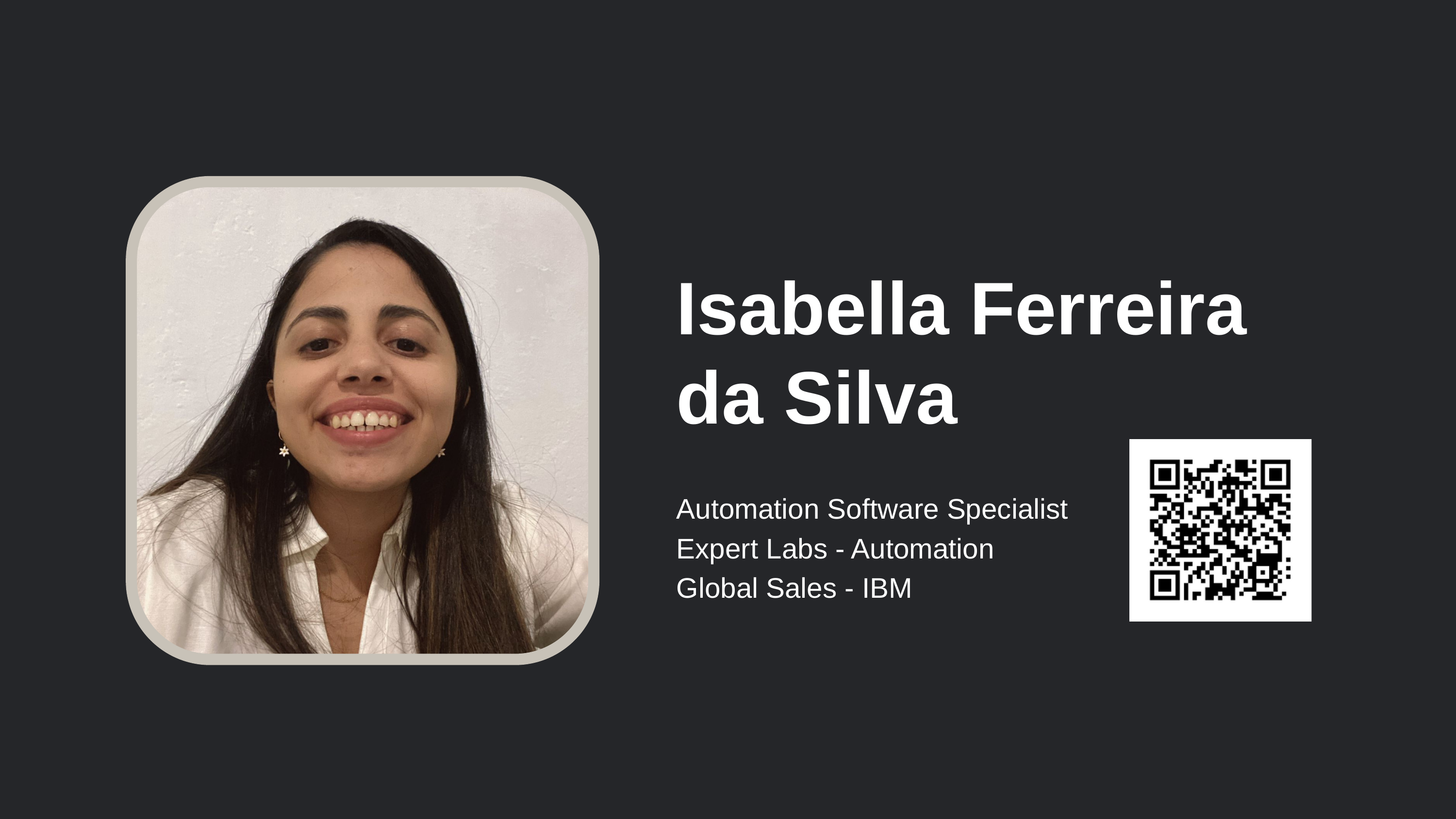

Isabella Ferreira da Silva

Automation Software Specialist
Expert Labs - Automation
Global Sales - IBM